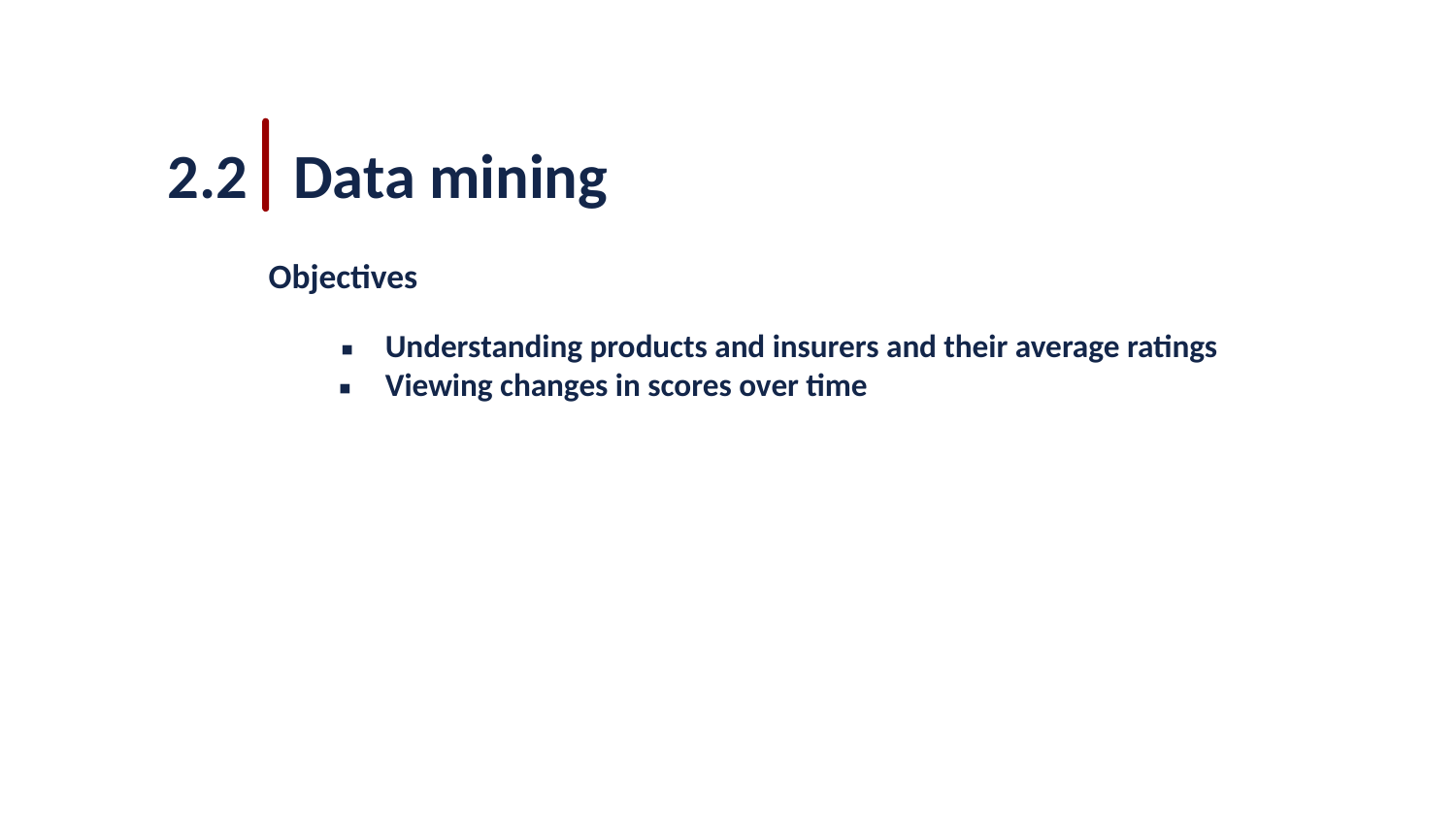

2.2
Data mining
Objectives
Understanding products and insurers and their average ratings
Viewing changes in scores over time